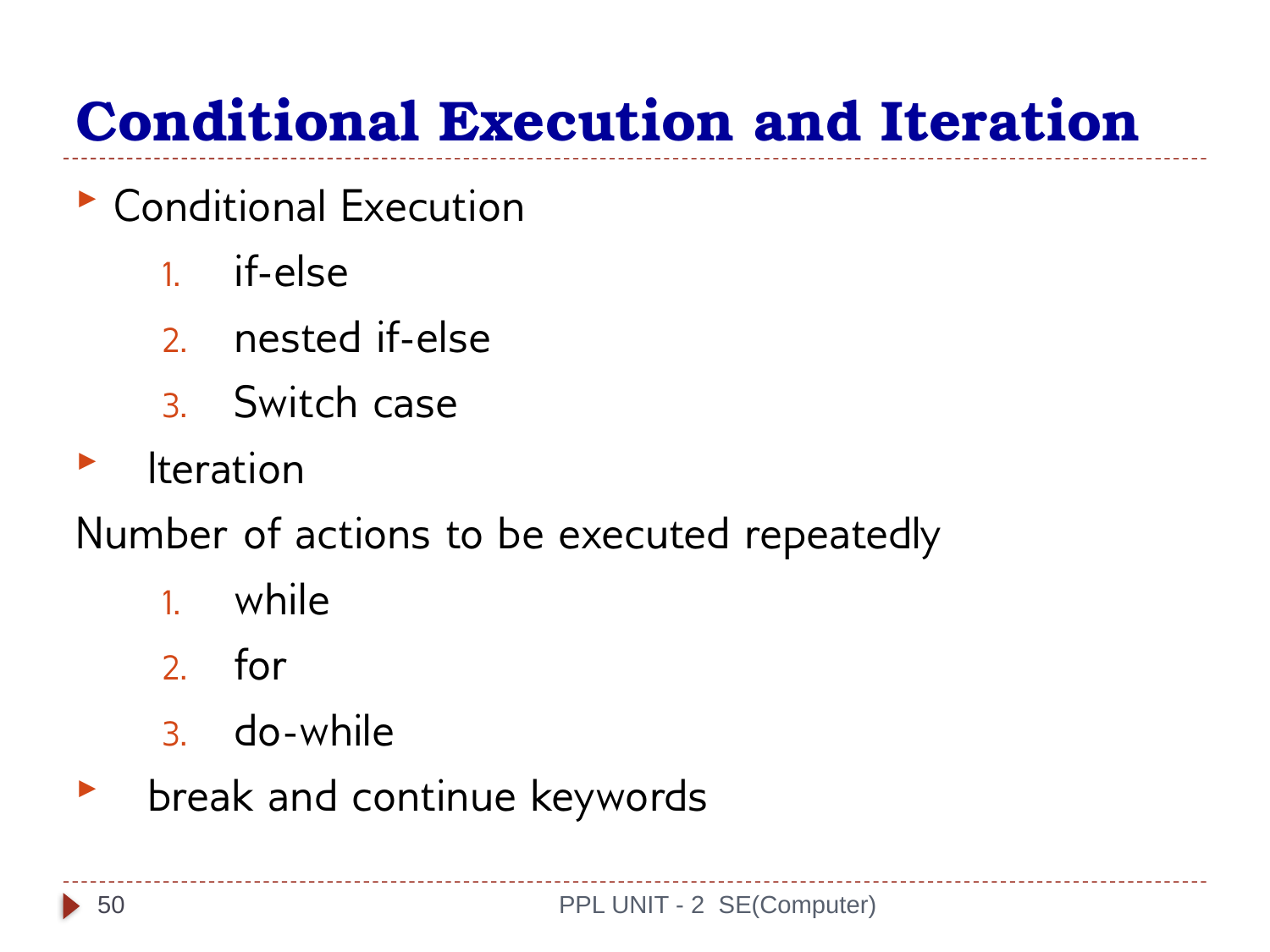

# Conditional Execution and Iteration
Conditional Execution
if-else
nested if-else
Switch case
Iteration
Number of actions to be executed repeatedly
while
for
do-while
break and continue keywords
50
PPL UNIT - 2  SE(Computer)